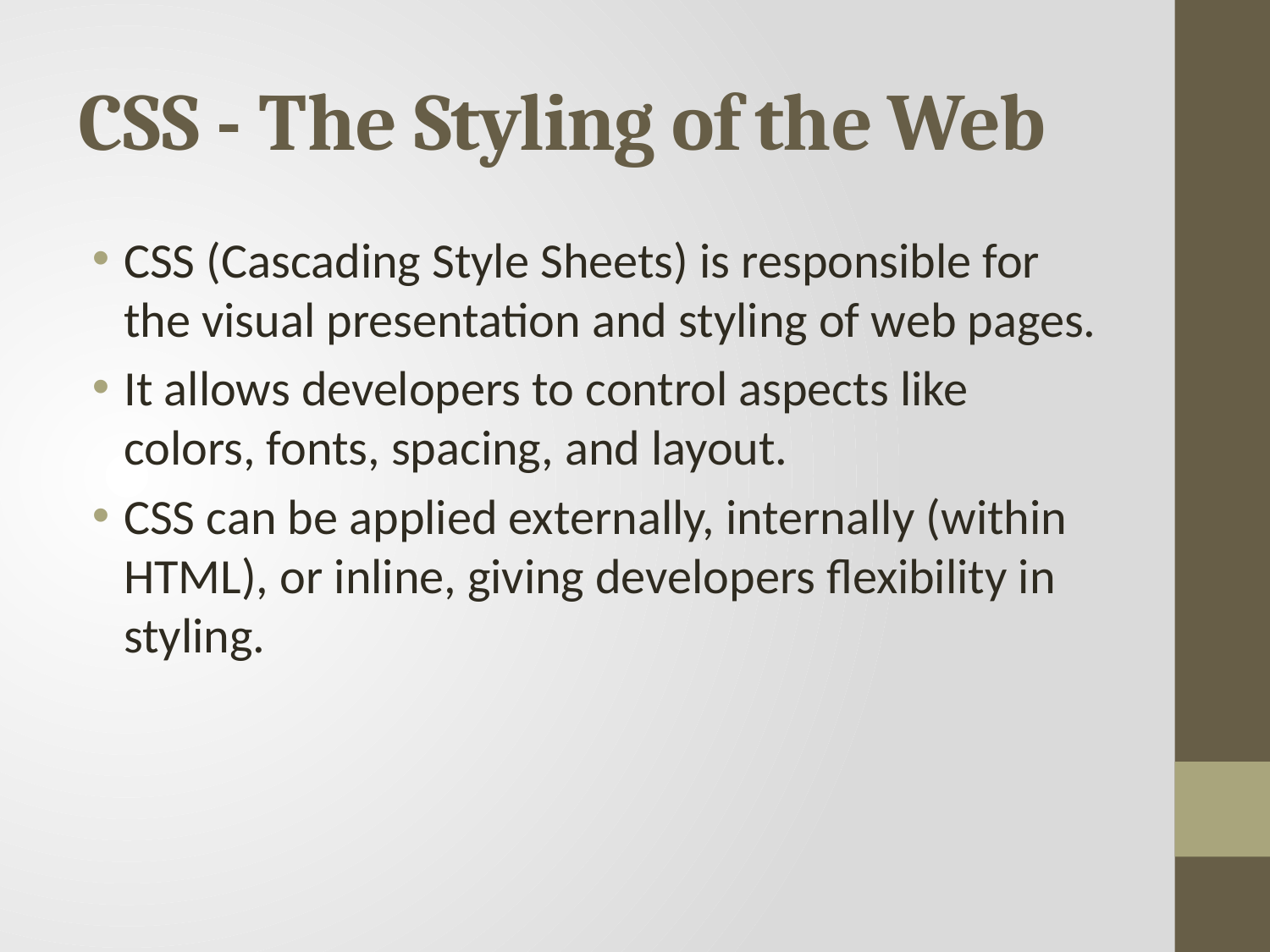

# CSS - The Styling of the Web
CSS (Cascading Style Sheets) is responsible for the visual presentation and styling of web pages.
It allows developers to control aspects like colors, fonts, spacing, and layout.
CSS can be applied externally, internally (within HTML), or inline, giving developers flexibility in styling.